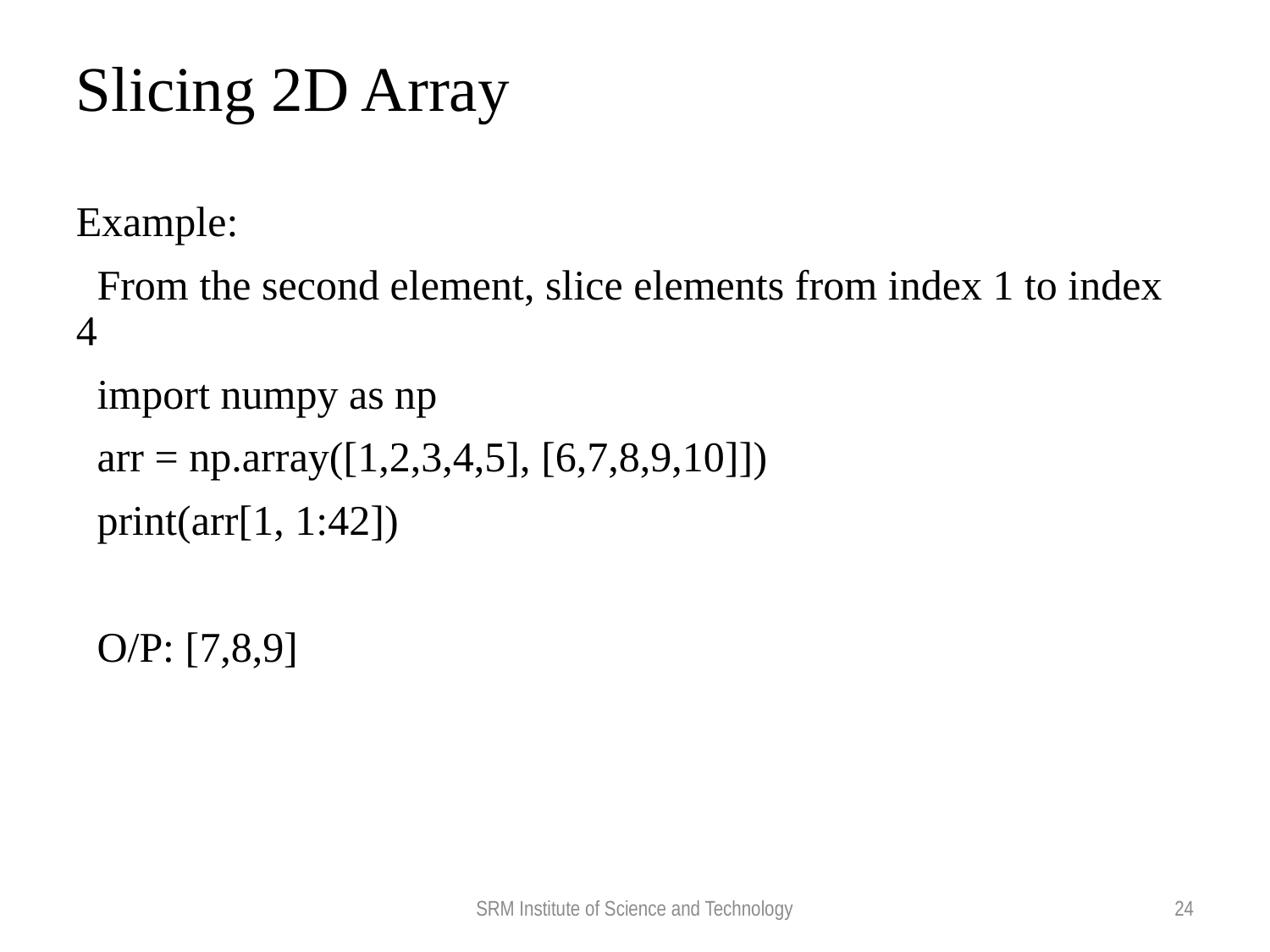

Slicing 2D Array

Example:
  From the second element, slice elements from index 1 to index 4
  import numpy as np
  arr = np.array([1,2,3,4,5], [6,7,8,9,10]])
  print(arr[1, 1:42])

  O/P: [7,8,9]

SRM Institute of Science and Technology
24